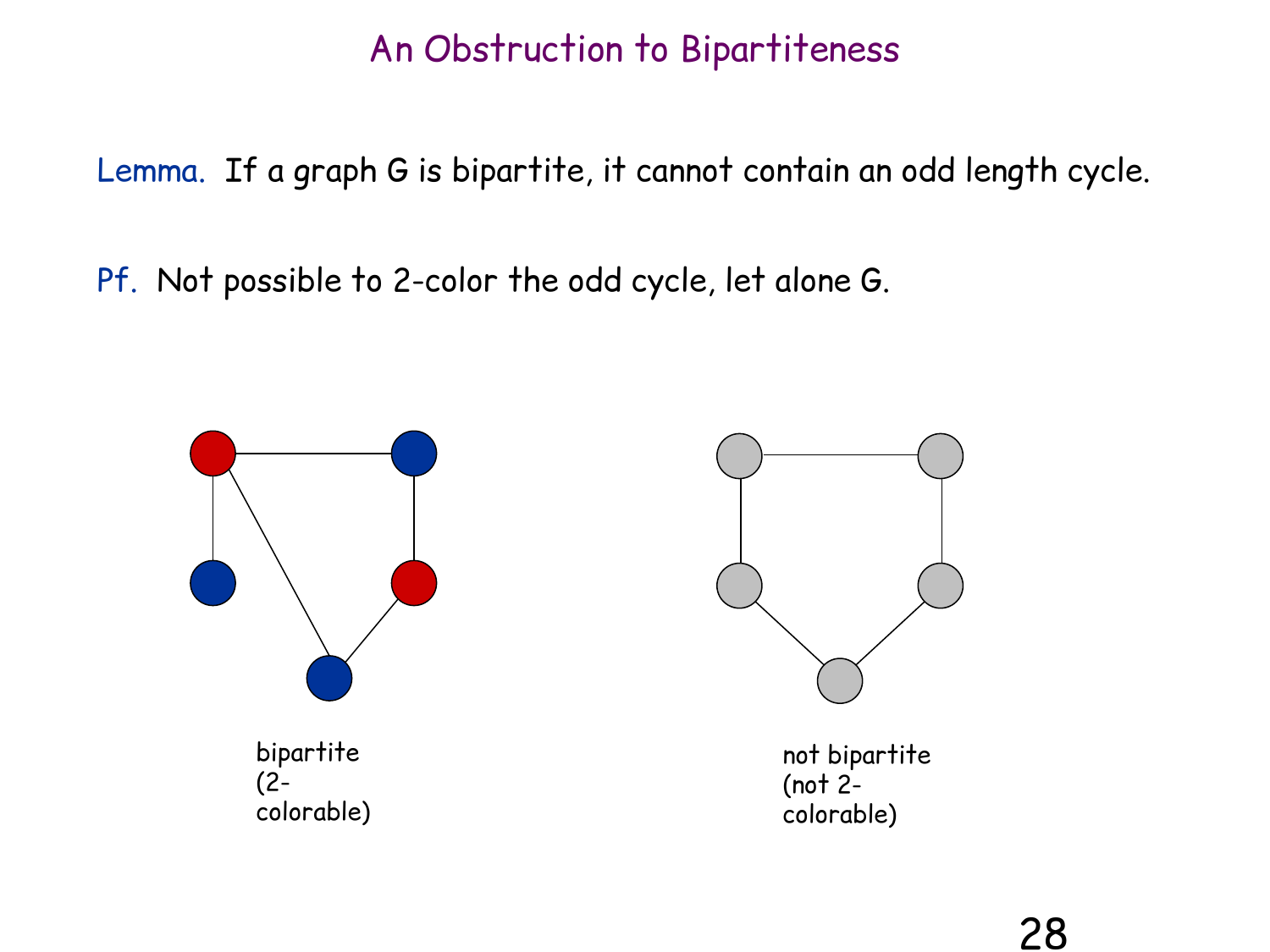

# An Obstruction to Bipartiteness
Lemma.  If a graph G is bipartite, it cannot contain an odd length cycle.

Pf.  Not possible to 2-color the odd cycle, let alone G.

bipartite
(2-colorable)
not bipartite
(not 2-colorable)
28